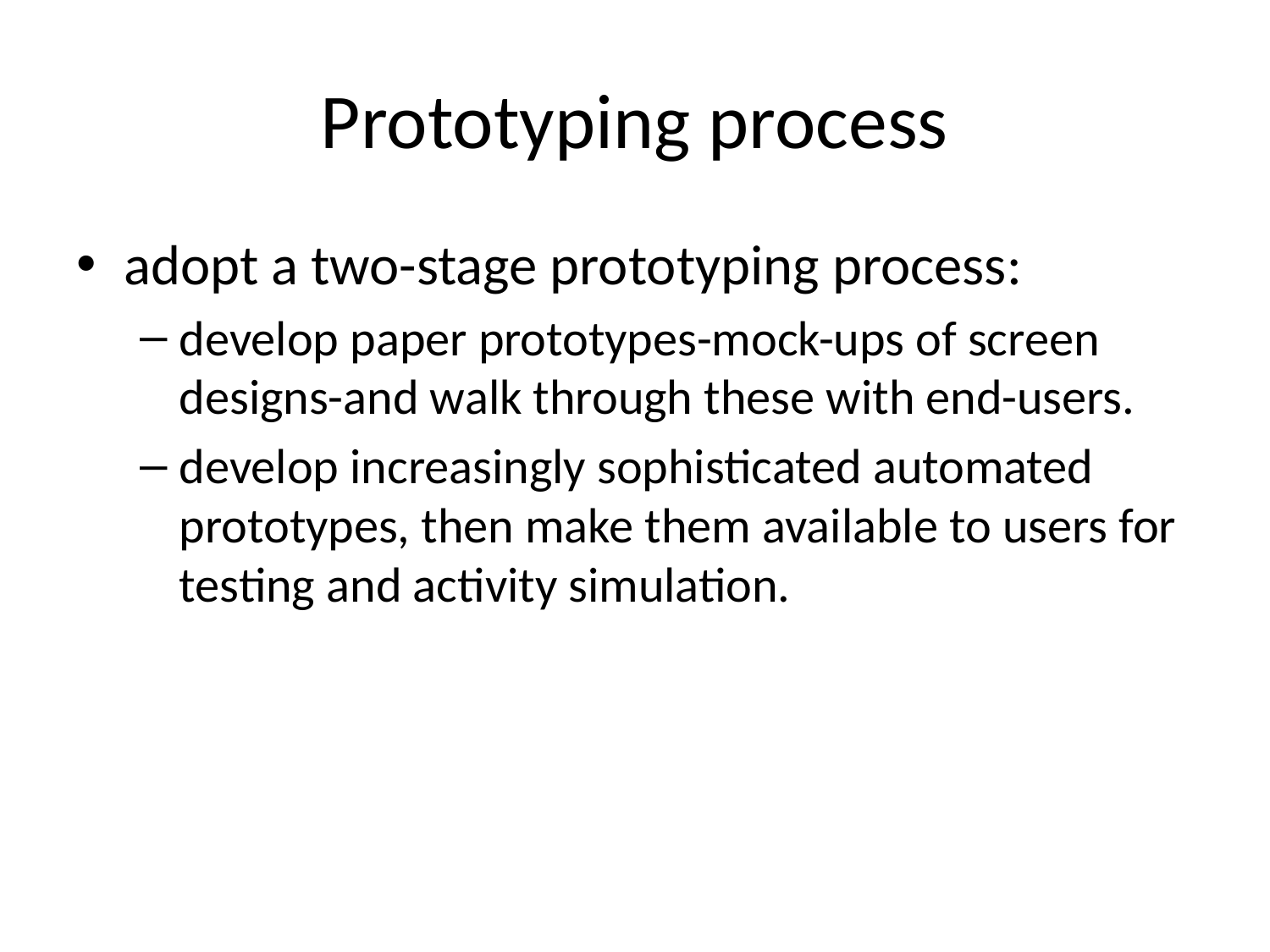

# Prototyping process
adopt a two-stage prototyping process:
develop paper prototypes-mock-ups of screen designs-and walk through these with end-users.
develop increasingly sophisticated automated prototypes, then make them available to users for testing and activity simulation.